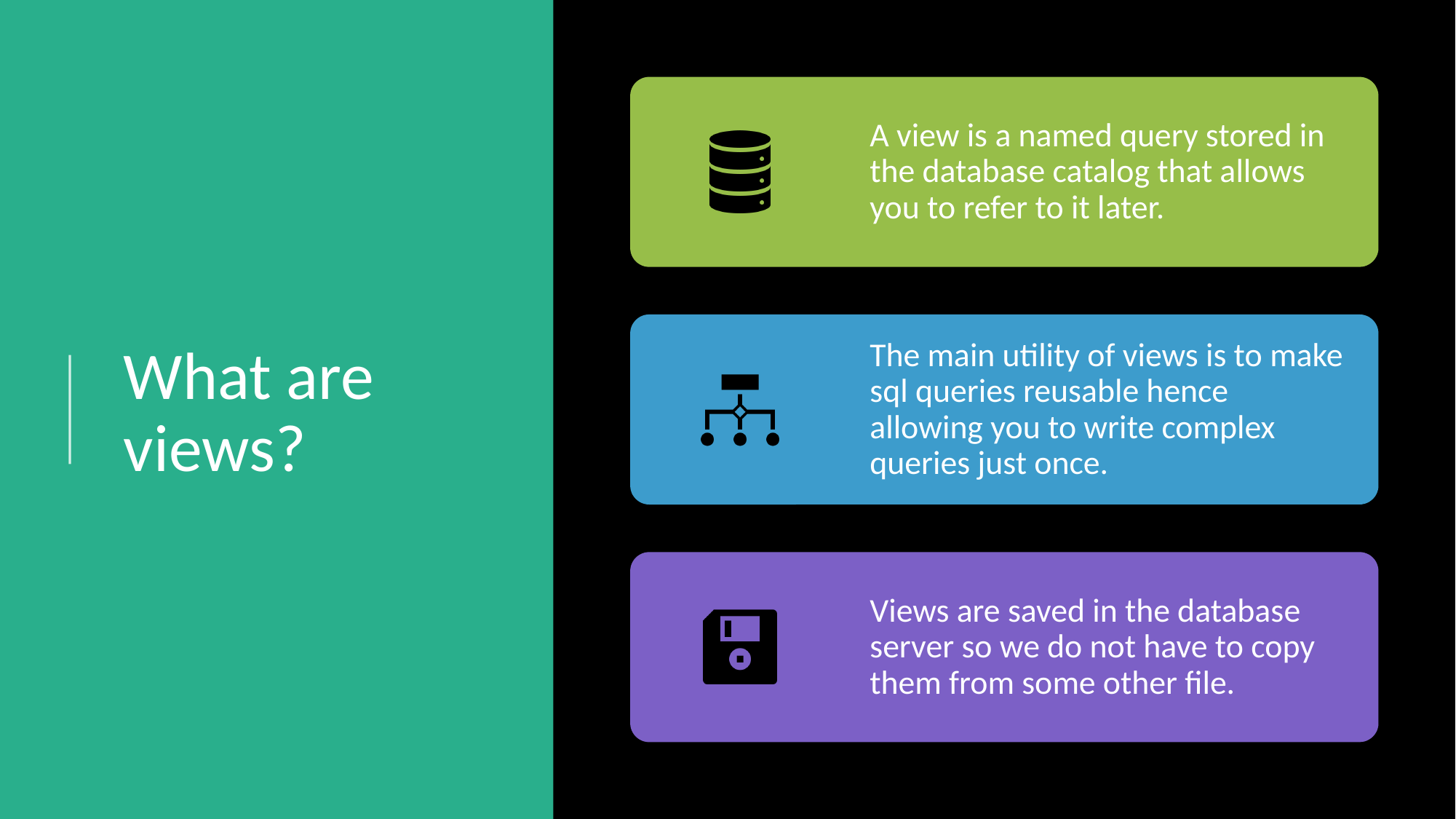

A view is a named query stored in the database catalog that allows you to refer to it later.
The main utility of views is to make sql queries reusable hence allowing you to write complex queries just once.
Views are saved in the database server so we do not have to copy them from some other file.
# What are views?